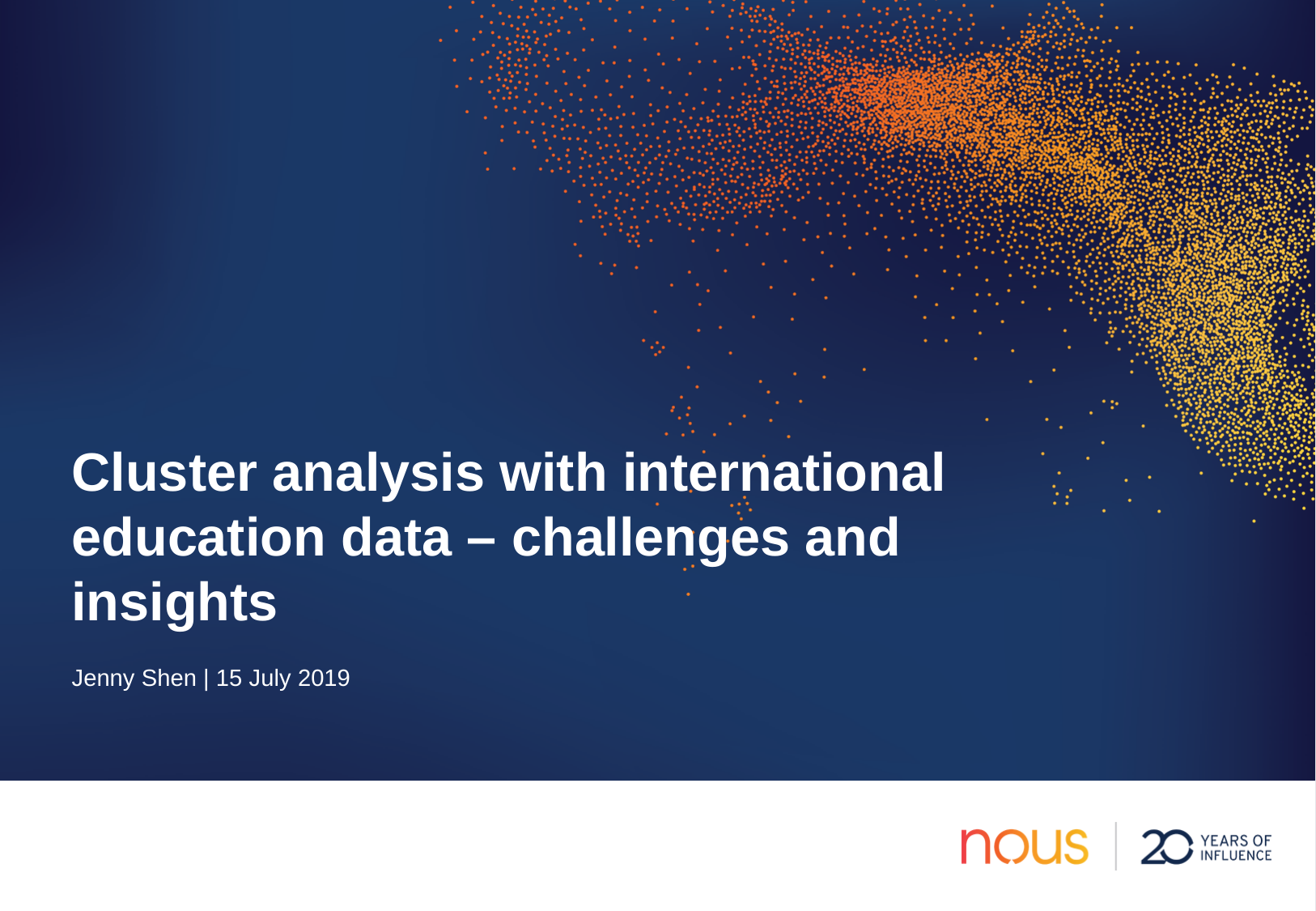

Cluster analysis with international education data – challenges and insights
Jenny Shen | 15 July 2019